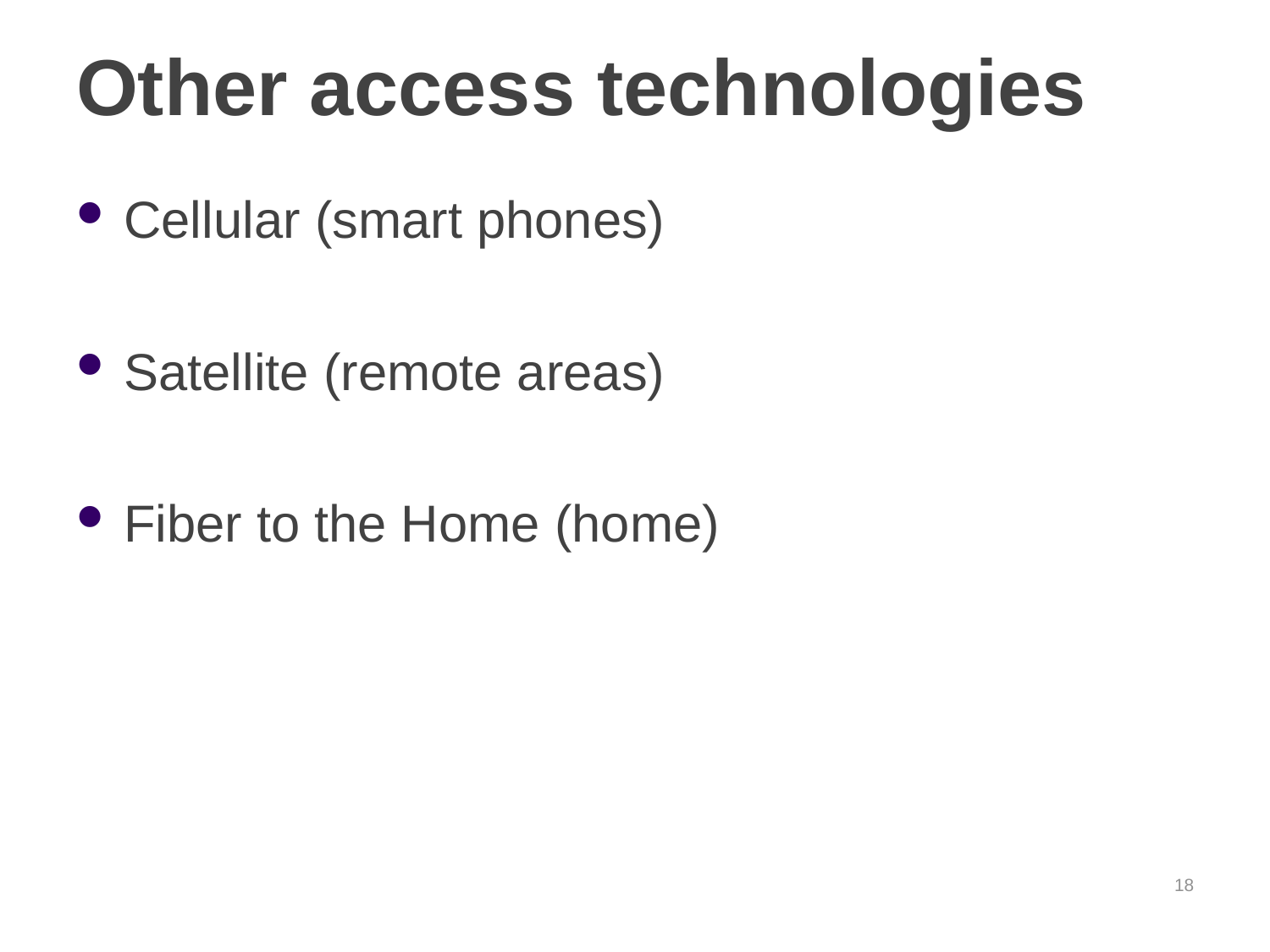

# Other access technologies
Cellular (smart phones)

Satellite (remote areas)

Fiber to the Home (home)

18